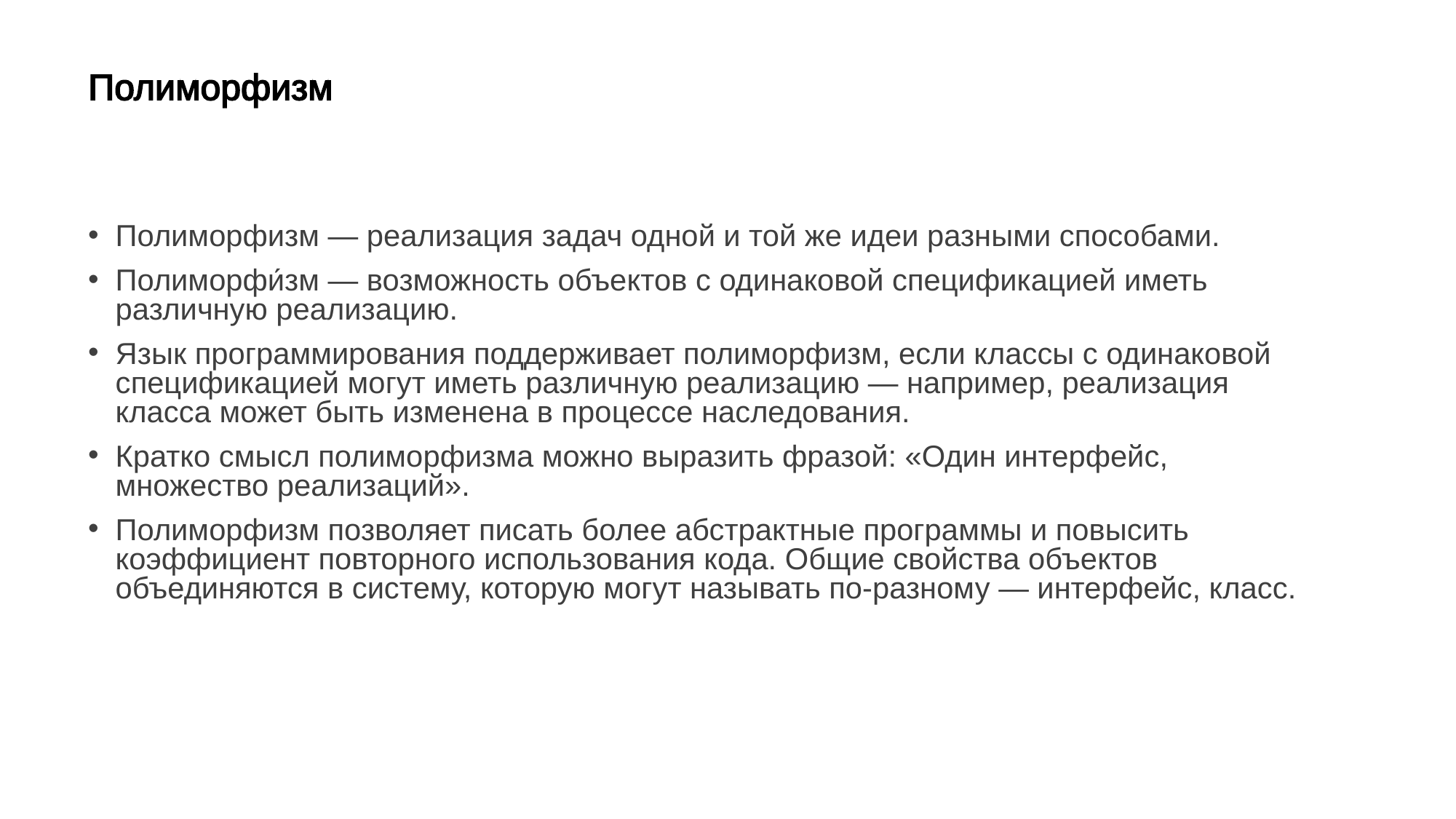

# Полиморфизм
Полиморфизм — реализация задач одной и той же идеи разными способами.
Полиморфи́зм — возможность объектов с одинаковой спецификацией иметь различную реализацию.
Язык программирования поддерживает полиморфизм, если классы с одинаковой спецификацией могут иметь различную реализацию — например, реализация класса может быть изменена в процессе наследования.
Кратко смысл полиморфизма можно выразить фразой: «Один интерфейс, множество реализаций».
Полиморфизм позволяет писать более абстрактные программы и повысить коэффициент повторного использования кода. Общие свойства объектов объединяются в систему, которую могут называть по-разному — интерфейс, класс.